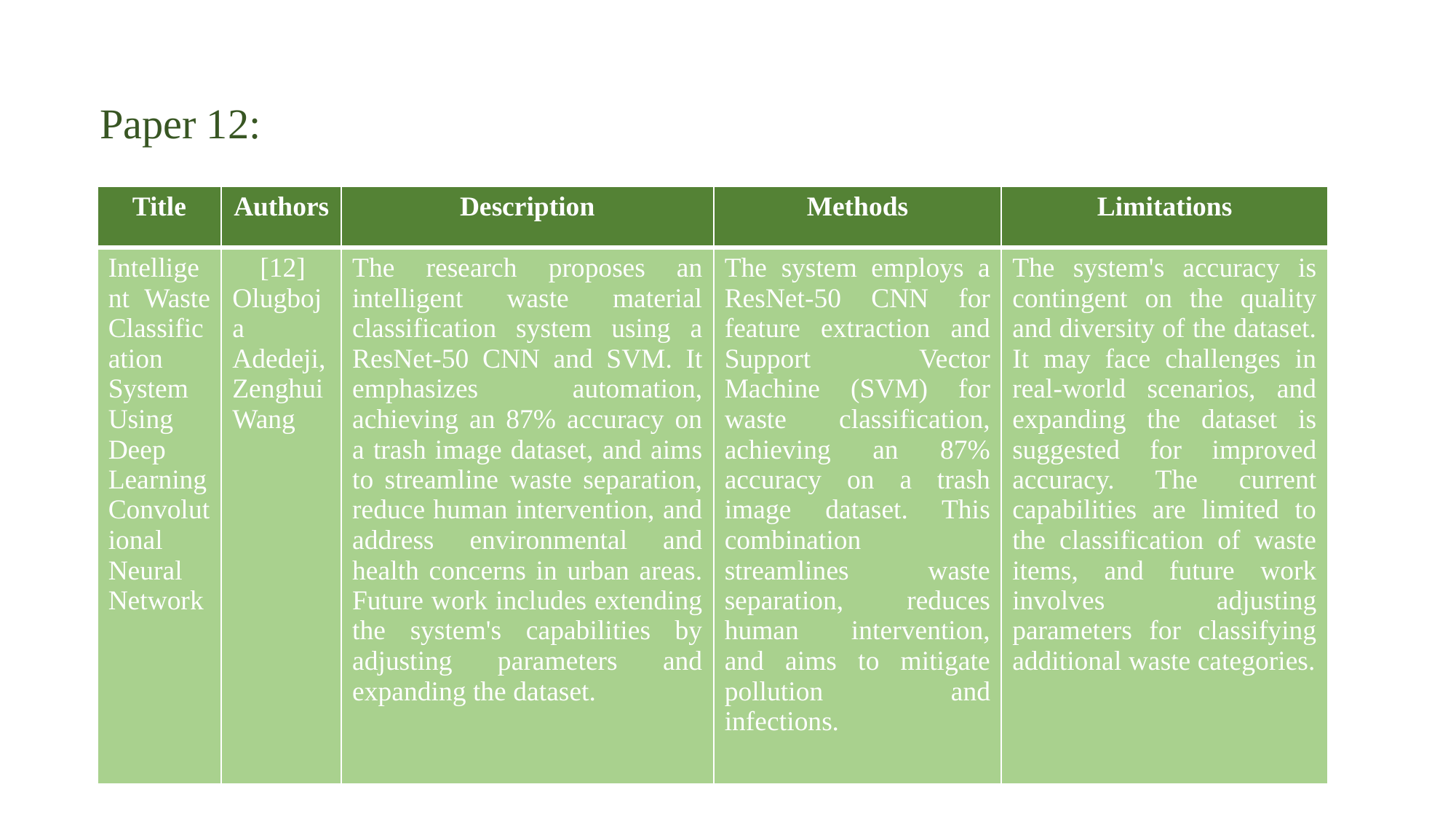

Paper 12:

| Title | Authors | Description | Methods | Limitations |
| --- | --- | --- | --- | --- |
| Intelligent Waste Classification System Using Deep Learning Convolutional Neural Network | [12] Olugboja Adedeji, Zenghui Wang | The research proposes an intelligent waste material classification system using a ResNet-50 CNN and SVM. It emphasizes automation, achieving an 87% accuracy on a trash image dataset, and aims to streamline waste separation, reduce human intervention, and address environmental and health concerns in urban areas. Future work includes extending the system's capabilities by adjusting parameters and expanding the dataset. | The system employs a ResNet-50 CNN for feature extraction and Support Vector Machine (SVM) for waste classification, achieving an 87% accuracy on a trash image dataset. This combination streamlines waste separation, reduces human intervention, and aims to mitigate pollution and infections. | The system's accuracy is contingent on the quality and diversity of the dataset. It may face challenges in real-world scenarios, and expanding the dataset is suggested for improved accuracy. The current capabilities are limited to the classification of waste items, and future work involves adjusting parameters for classifying additional waste categories. |